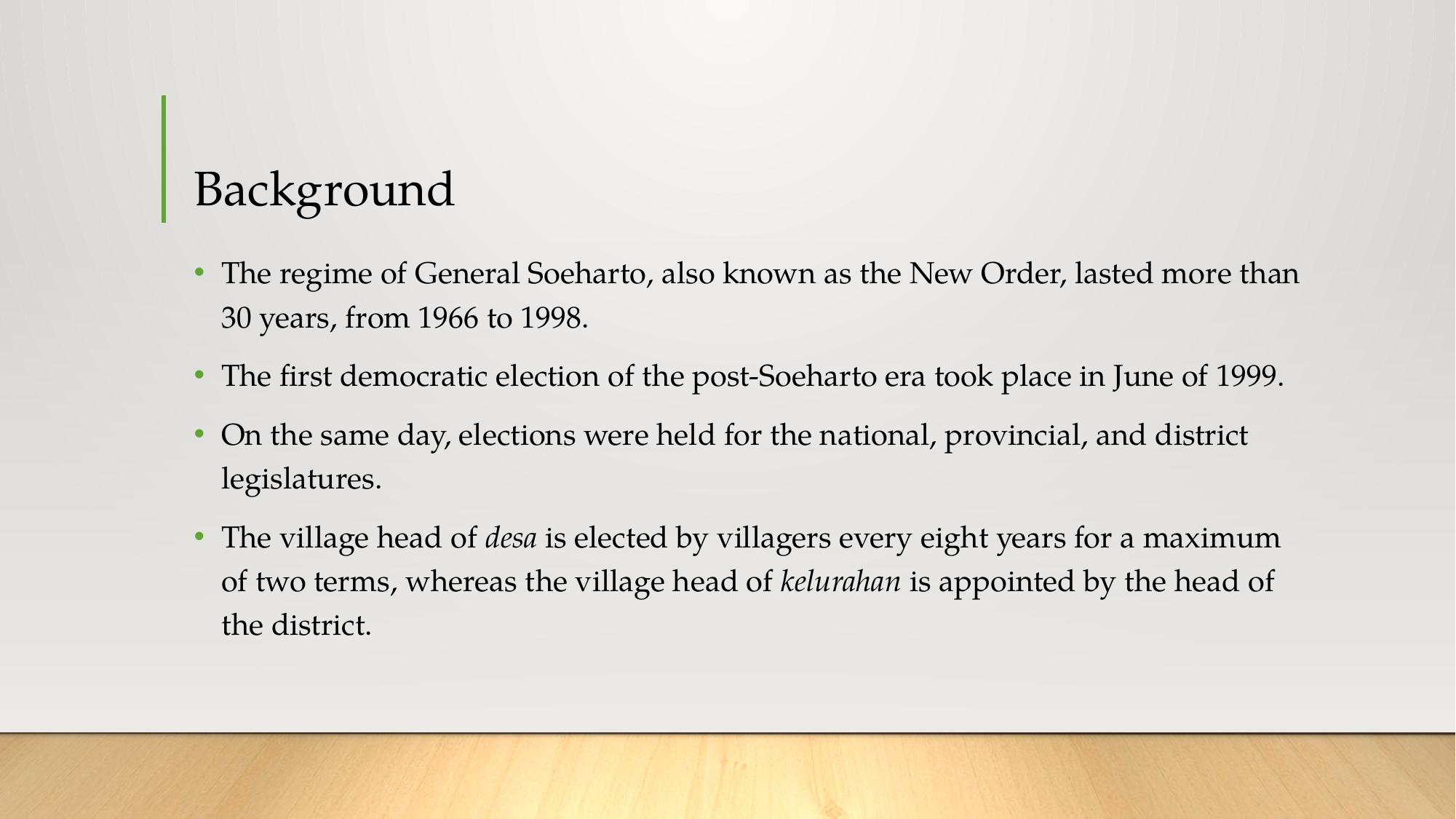

# Background
The regime of General Soeharto, also known as the New Order, lasted more than 30 years, from 1966 to 1998.
The first democratic election of the post-Soeharto era took place in June of 1999.
On the same day, elections were held for the national, provincial, and district legislatures.
The village head of desa is elected by villagers every eight years for a maximum of two terms, whereas the village head of kelurahan is appointed by the head of the district.